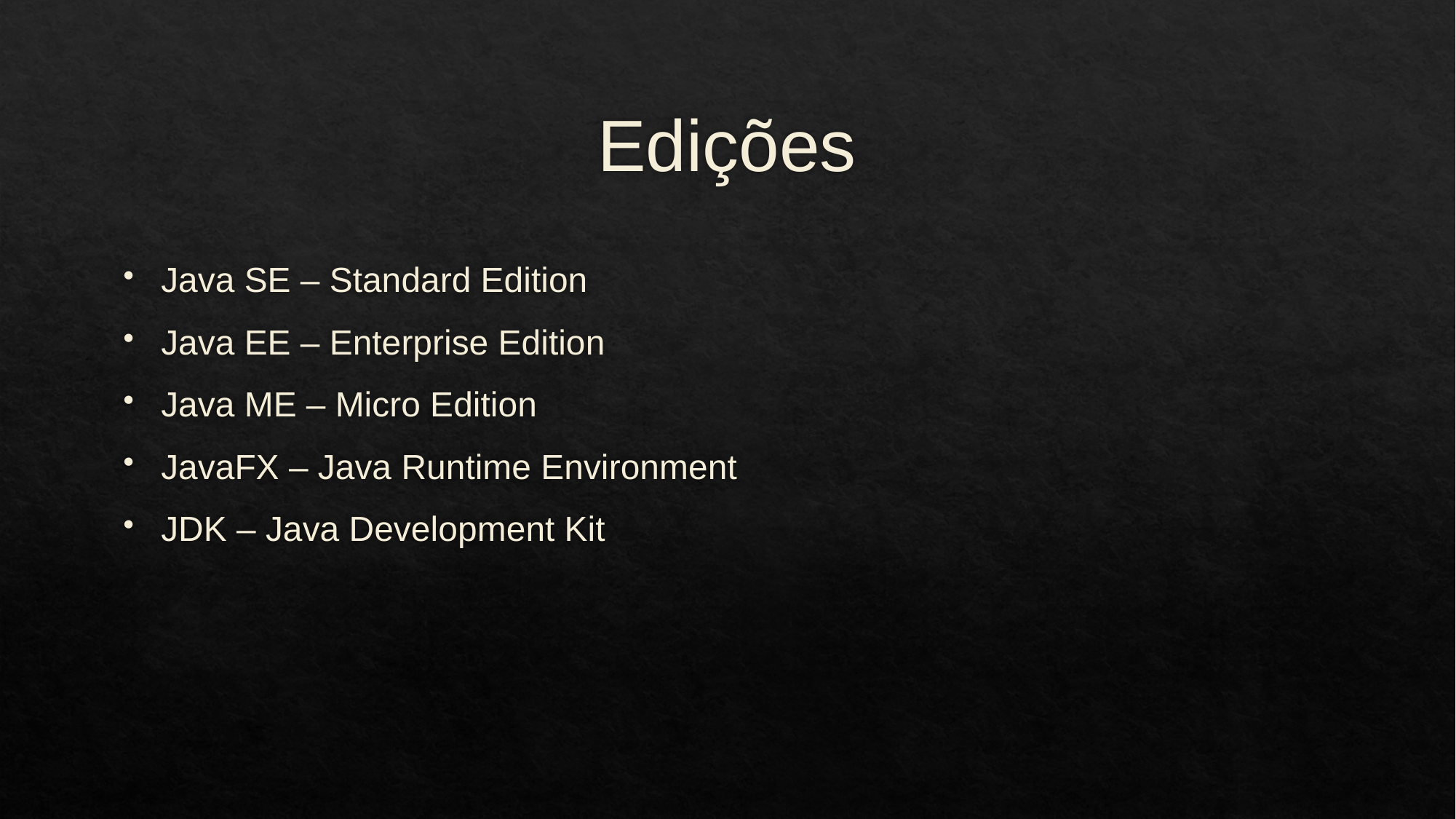

# Edições
Java SE – Standard Edition
Java EE – Enterprise Edition
Java ME – Micro Edition
JavaFX – Java Runtime Environment
JDK – Java Development Kit